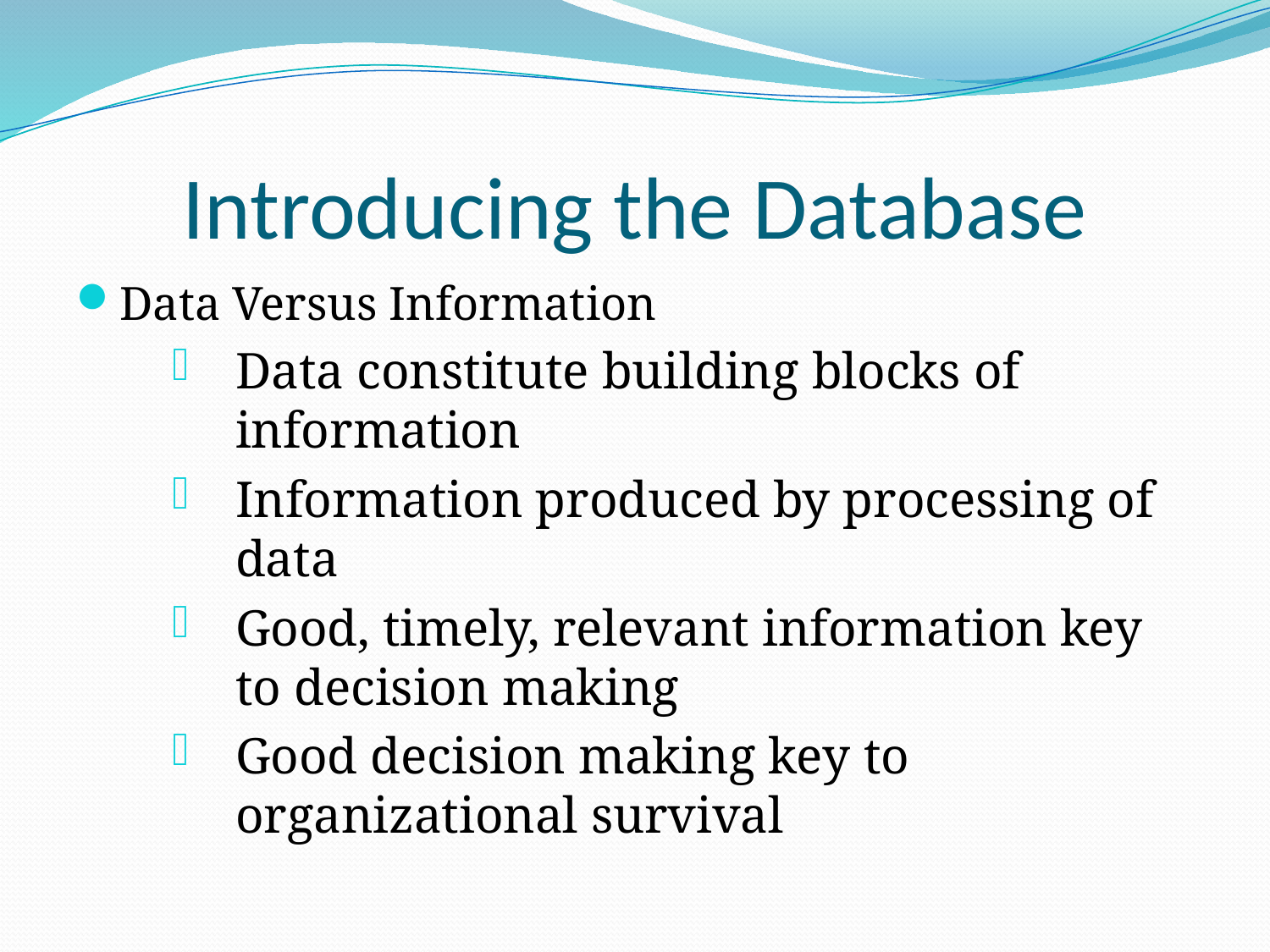

# Introducing the Database
Data Versus Information
Data constitute building blocks of information
Information produced by processing of data
Good, timely, relevant information key to decision making
Good decision making key to organizational survival